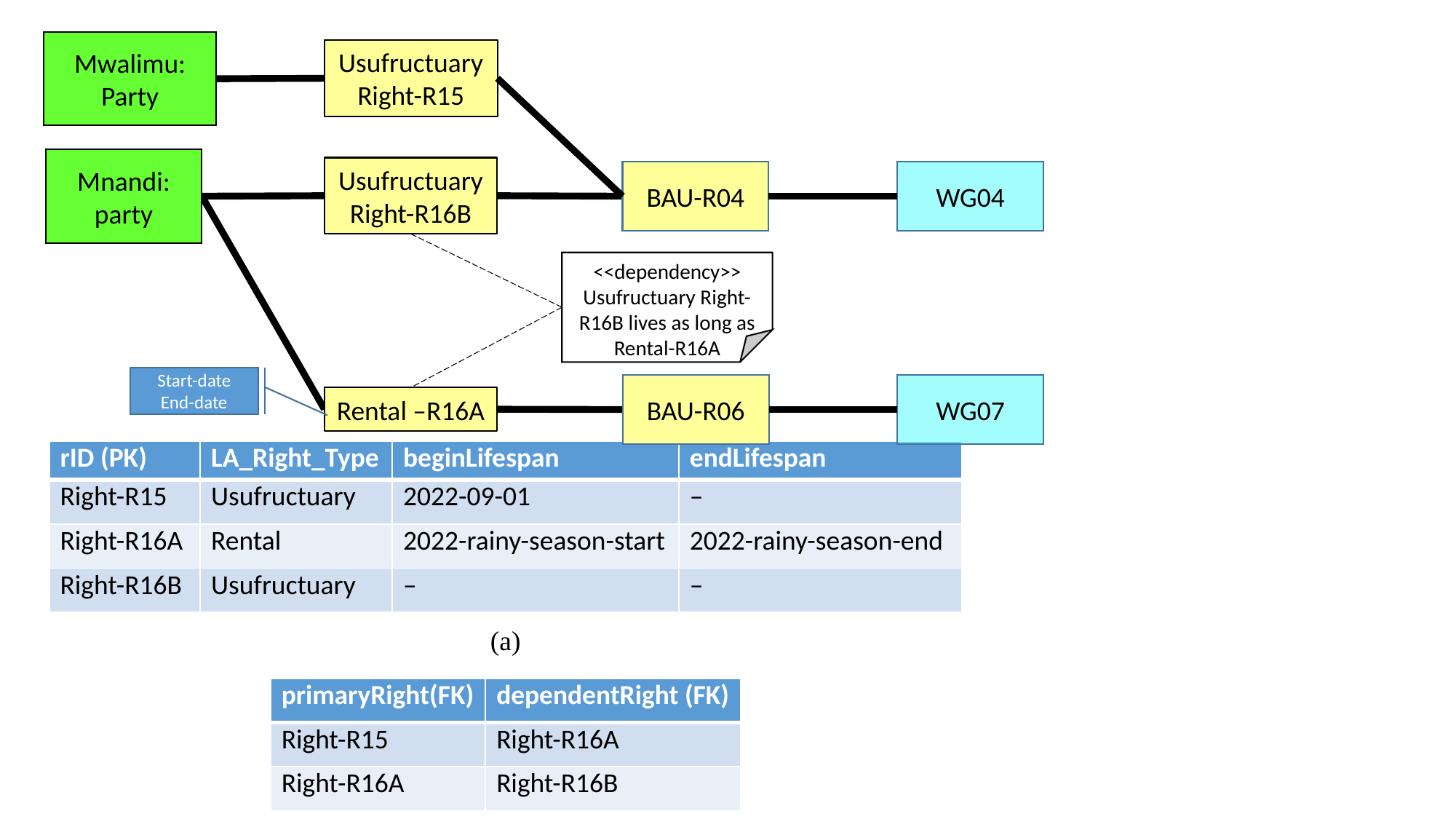

Mwalimu: Party
Usufructuary Right-R15
Mnandi: party
Usufructuary Right-R16B
BAU-R04
WG04
<<dependency>>
Usufructuary Right-R16B lives as long as Rental-R16A
Start-date
End-date
BAU-R06
WG07
Rental –R16A
| rID (PK) | LA\_Right\_Type | beginLifespan | endLifespan |
| --- | --- | --- | --- |
| Right-R15 | Usufructuary | 2022-09-01 | – |
| Right-R16A | Rental | 2022-rainy-season-start | 2022-rainy-season-end |
| Right-R16B | Usufructuary | – | – |
(a)
| primaryRight(FK) | dependentRight (FK) |
| --- | --- |
| Right-R15 | Right-R16A |
| Right-R16A | Right-R16B |
(b)